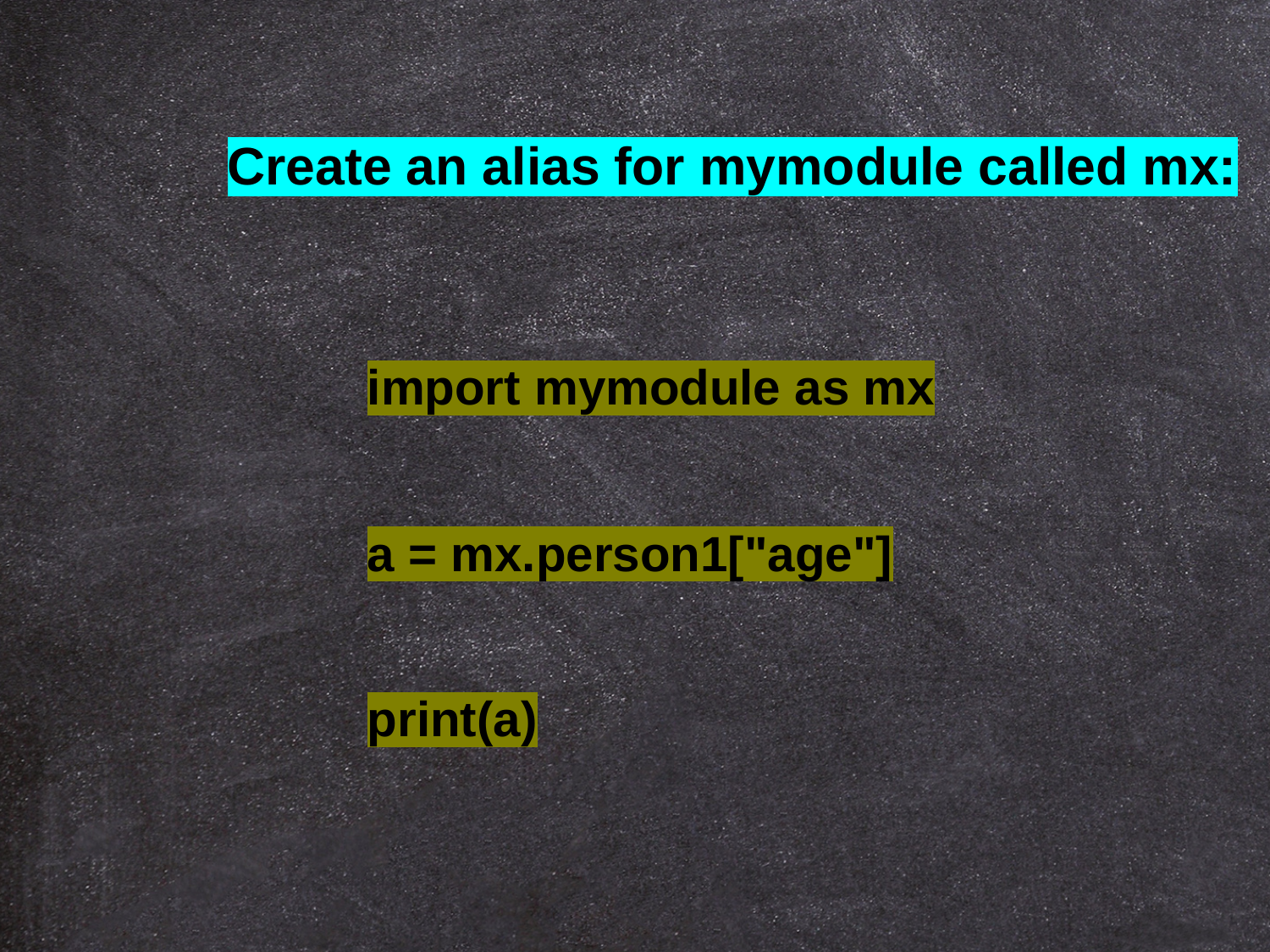

Create an alias for mymodule called mx:

import mymodule as mx

a = mx.person1["age"]

print(a)